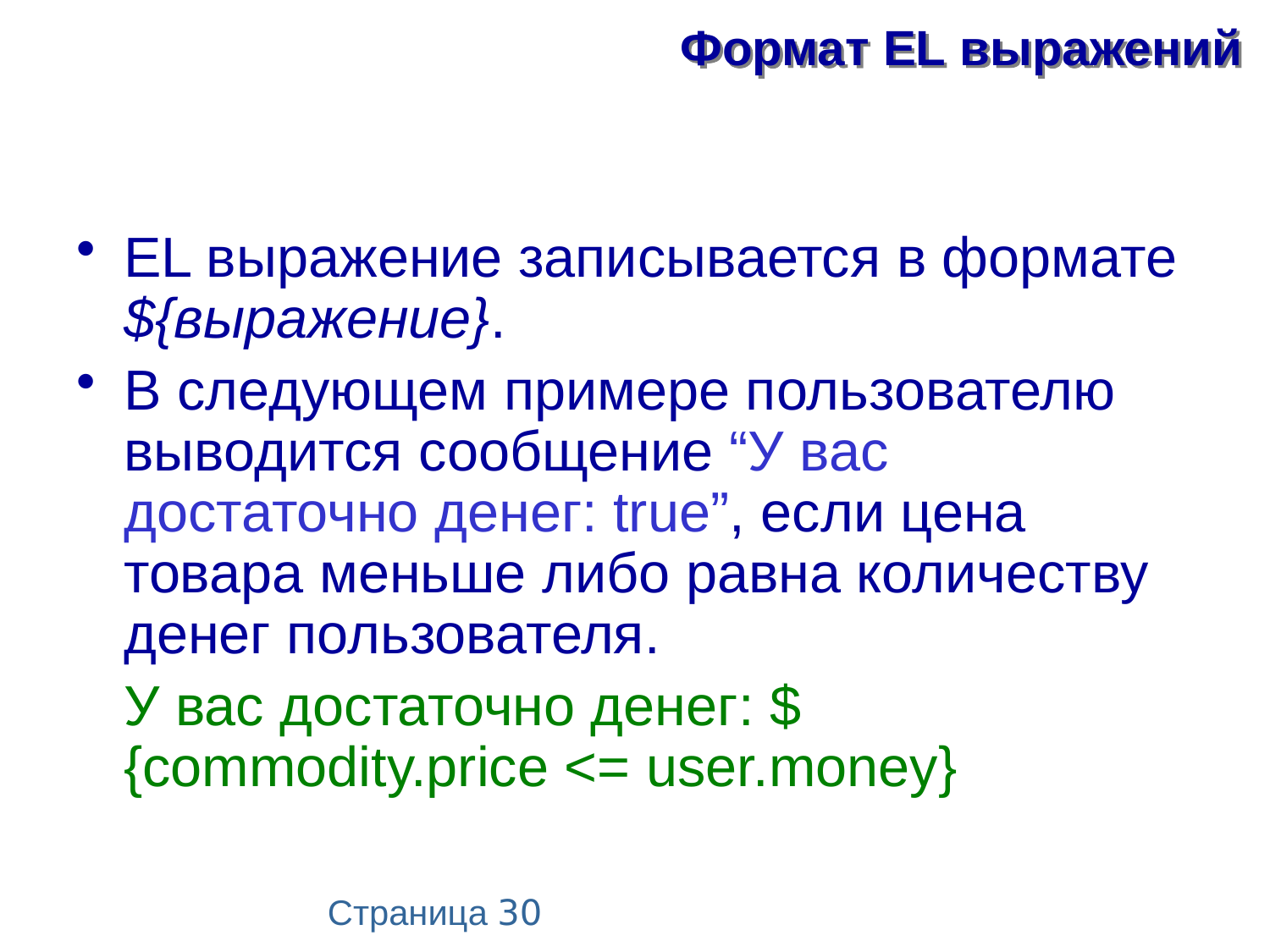

# Формат EL выражений
EL выражение записывается в формате ${выражение}.
В следующем примере пользователю выводится сообщение “У вас достаточно денег: true”, если цена товара меньше либо равна количеству денег пользователя.
	У вас достаточно денег: ${commodity.price <= user.money}
Страница 30